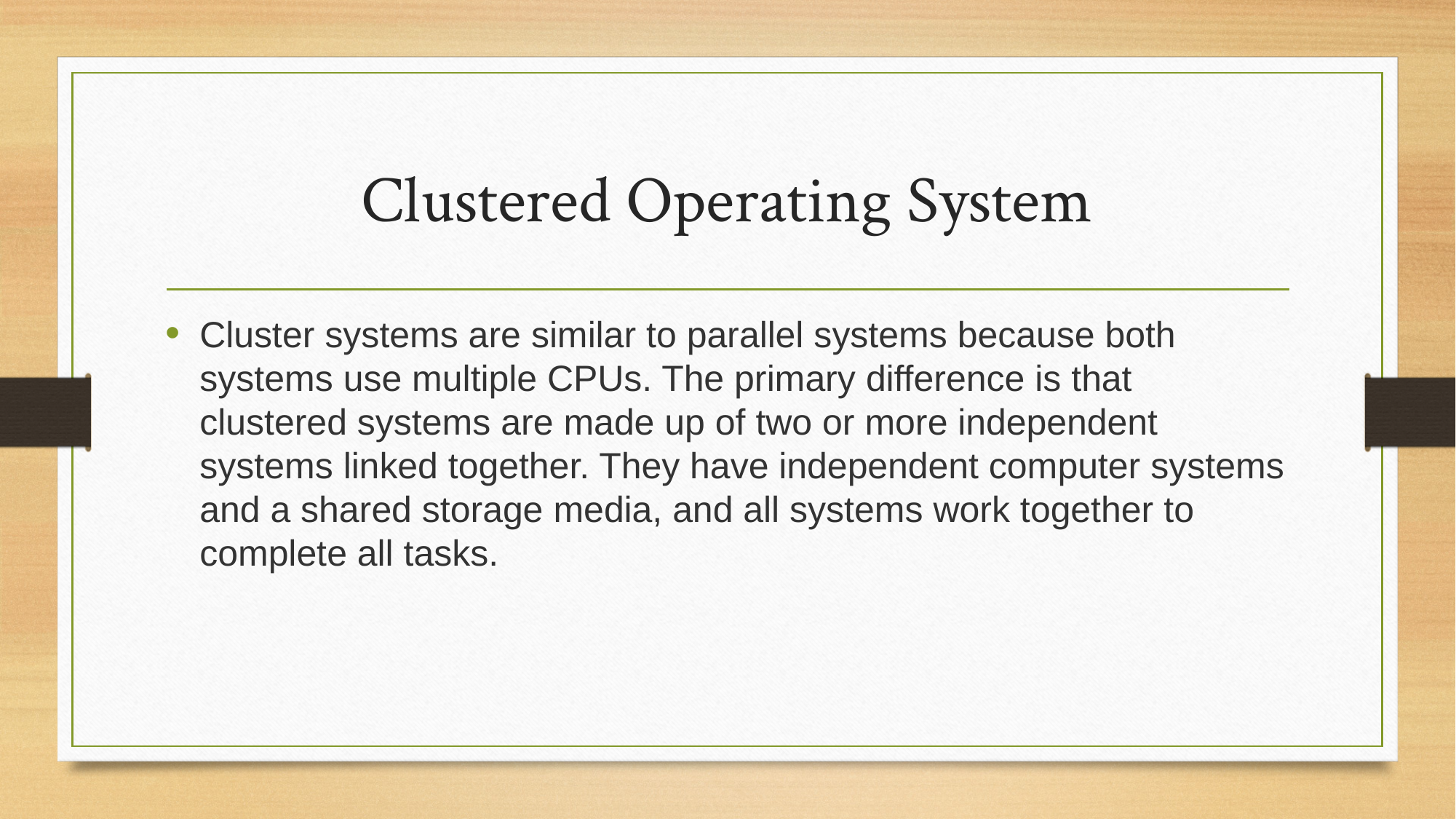

# Clustered Operating System
Cluster systems are similar to parallel systems because both systems use multiple CPUs. The primary difference is that clustered systems are made up of two or more independent systems linked together. They have independent computer systems and a shared storage media, and all systems work together to complete all tasks.